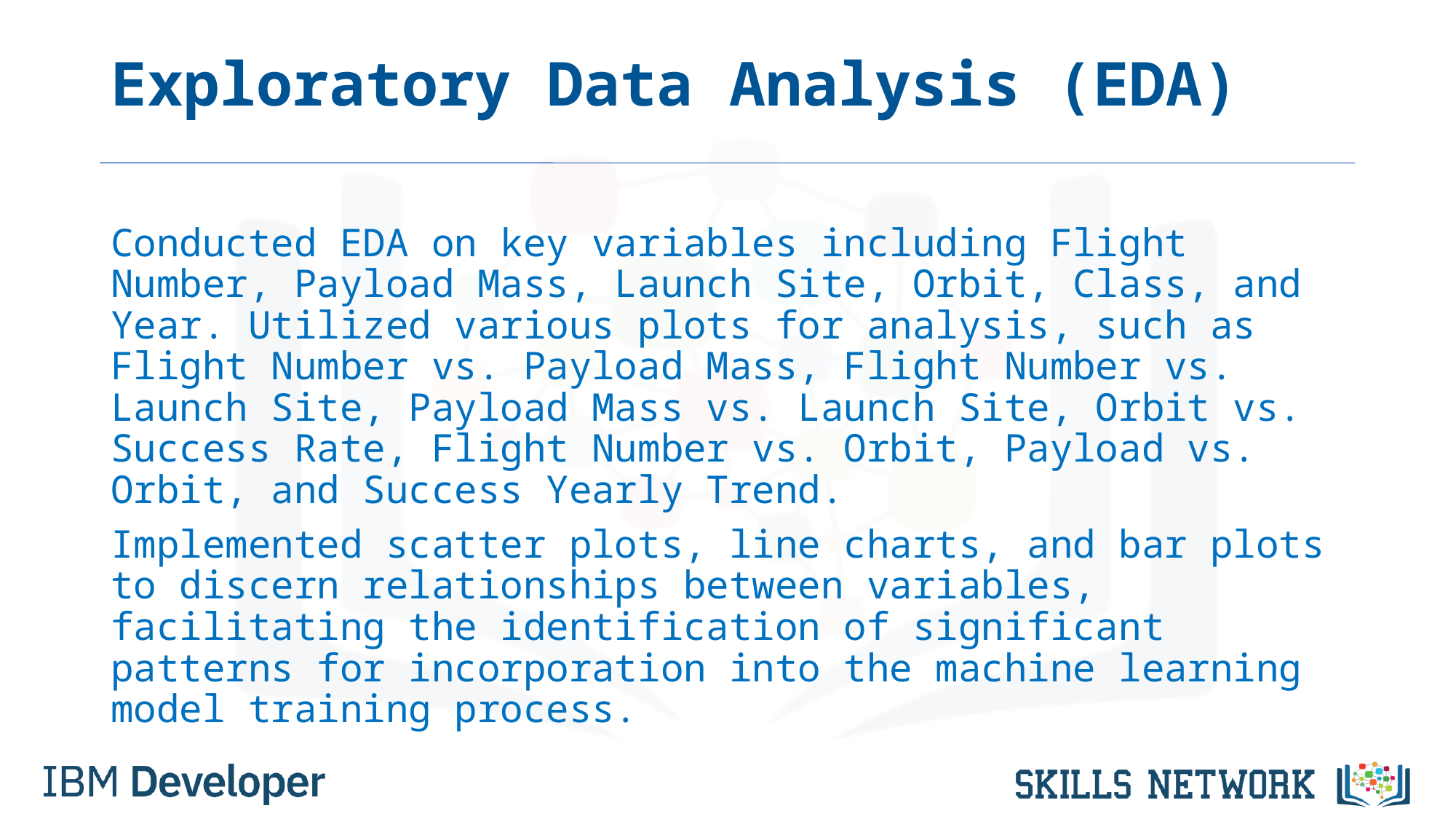

# Exploratory Data Analysis (EDA)
Conducted EDA on key variables including Flight Number, Payload Mass, Launch Site, Orbit, Class, and Year. Utilized various plots for analysis, such as Flight Number vs. Payload Mass, Flight Number vs. Launch Site, Payload Mass vs. Launch Site, Orbit vs. Success Rate, Flight Number vs. Orbit, Payload vs. Orbit, and Success Yearly Trend.
Implemented scatter plots, line charts, and bar plots to discern relationships between variables, facilitating the identification of significant patterns for incorporation into the machine learning model training process.